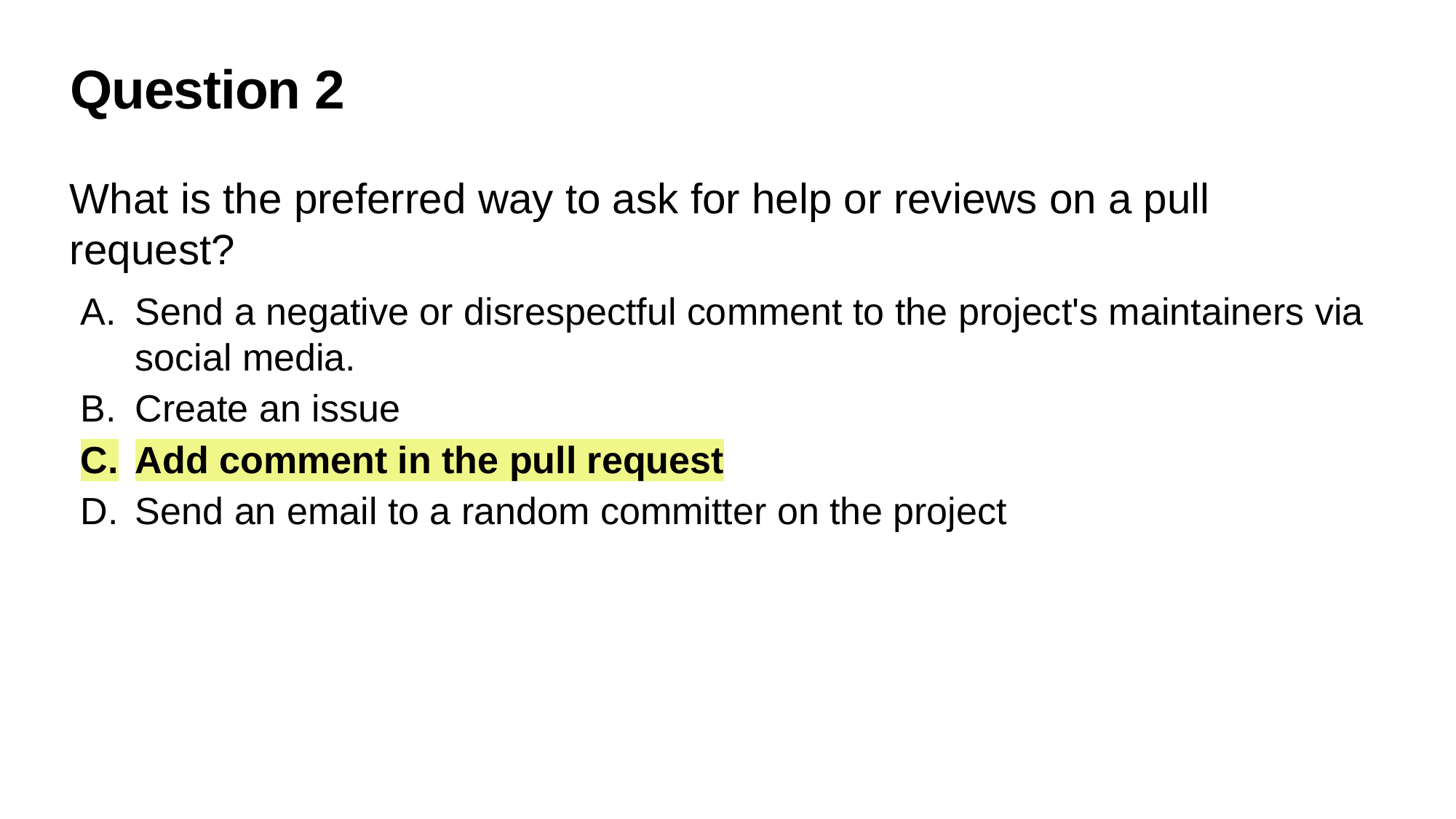

# Question 2
What is the preferred way to ask for help or reviews on a pull request?
Send a negative or disrespectful comment to the project's maintainers via social media.
Create an issue
Add comment in the pull request
Send an email to a random committer on the project